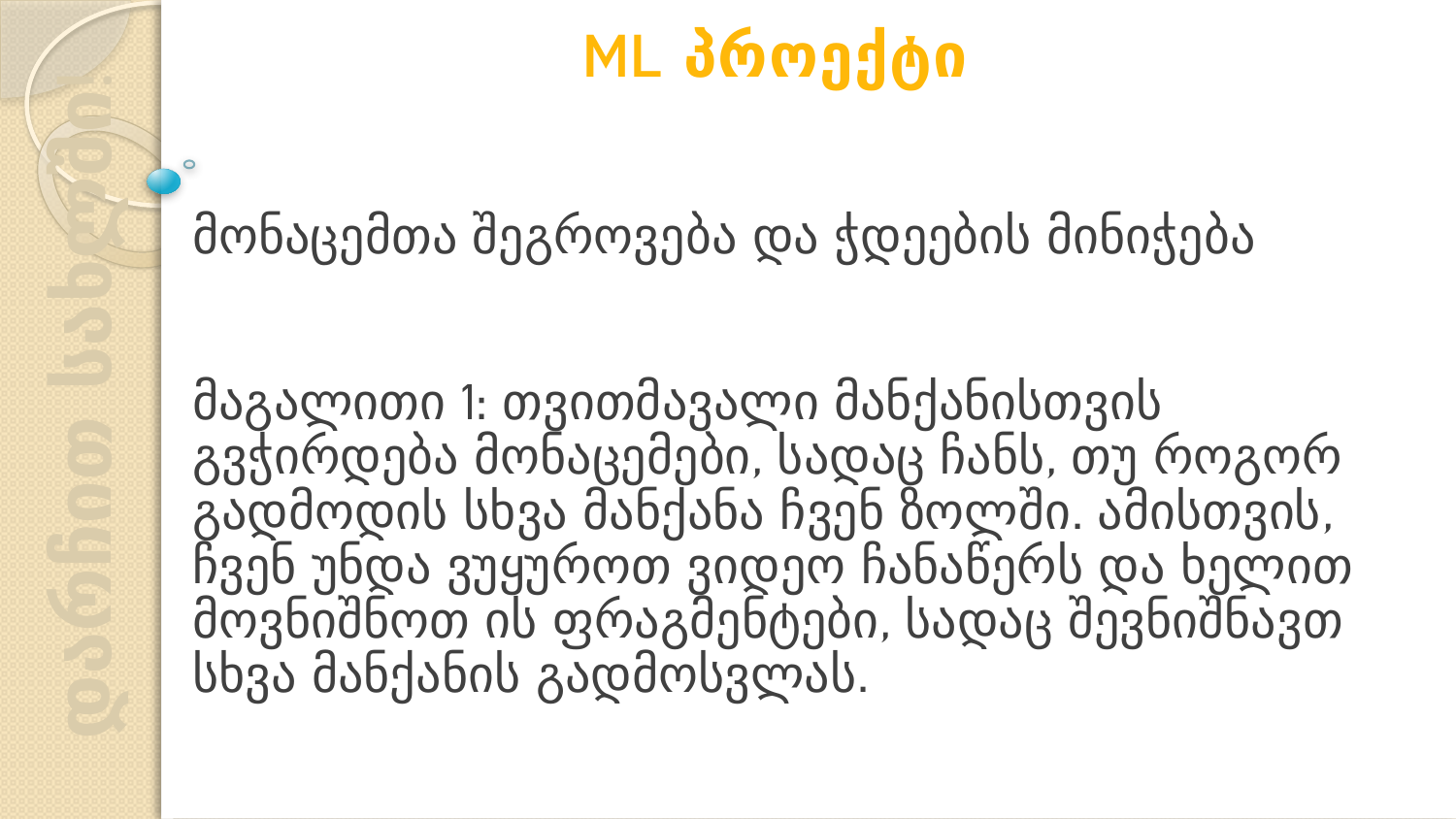

ML პროექტი
მონაცემთა შეგროვება და ჭდეების მინიჭება

მაგალითი 1: თვითმავალი მანქანისთვის გვჭირდება მონაცემები, სადაც ჩანს, თუ როგორ გადმოდის სხვა მანქანა ჩვენ ზოლში. ამისთვის, ჩვენ უნდა ვუყუროთ ვიდეო ჩანაწერს და ხელით მოვნიშნოთ ის ფრაგმენტები, სადაც შევნიშნავთ სხვა მანქანის გადმოსვლას.
დარჩით სახლში!